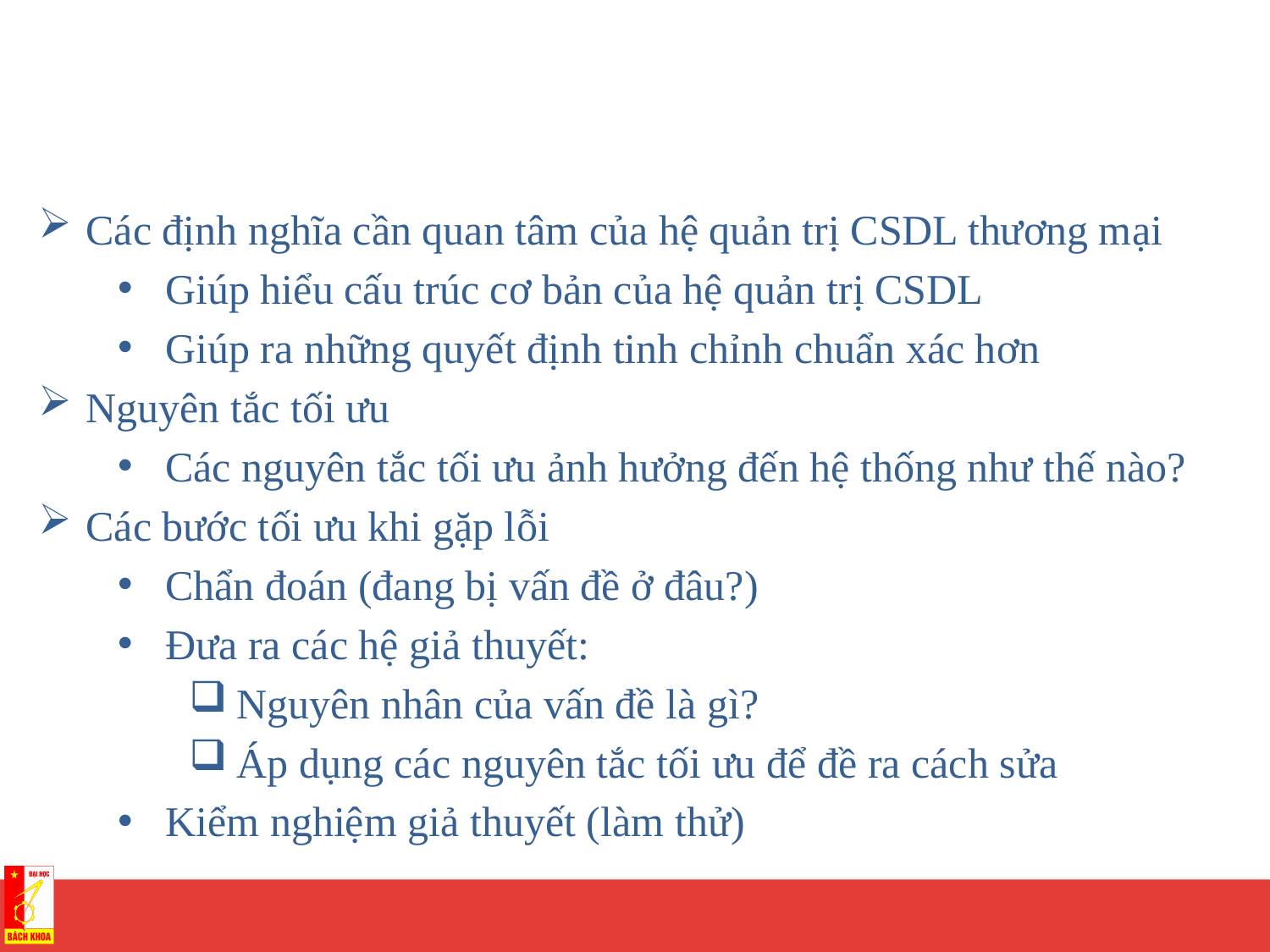

#
Các định nghĩa cần quan tâm của hệ quản trị CSDL thương mại
Giúp hiểu cấu trúc cơ bản của hệ quản trị CSDL
Giúp ra những quyết định tinh chỉnh chuẩn xác hơn
Nguyên tắc tối ưu
Các nguyên tắc tối ưu ảnh hưởng đến hệ thống như thế nào?
Các bước tối ưu khi gặp lỗi
Chẩn đoán (đang bị vấn đề ở đâu?)
Đưa ra các hệ giả thuyết:
Nguyên nhân của vấn đề là gì?
Áp dụng các nguyên tắc tối ưu để đề ra cách sửa
Kiểm nghiệm giả thuyết (làm thử)